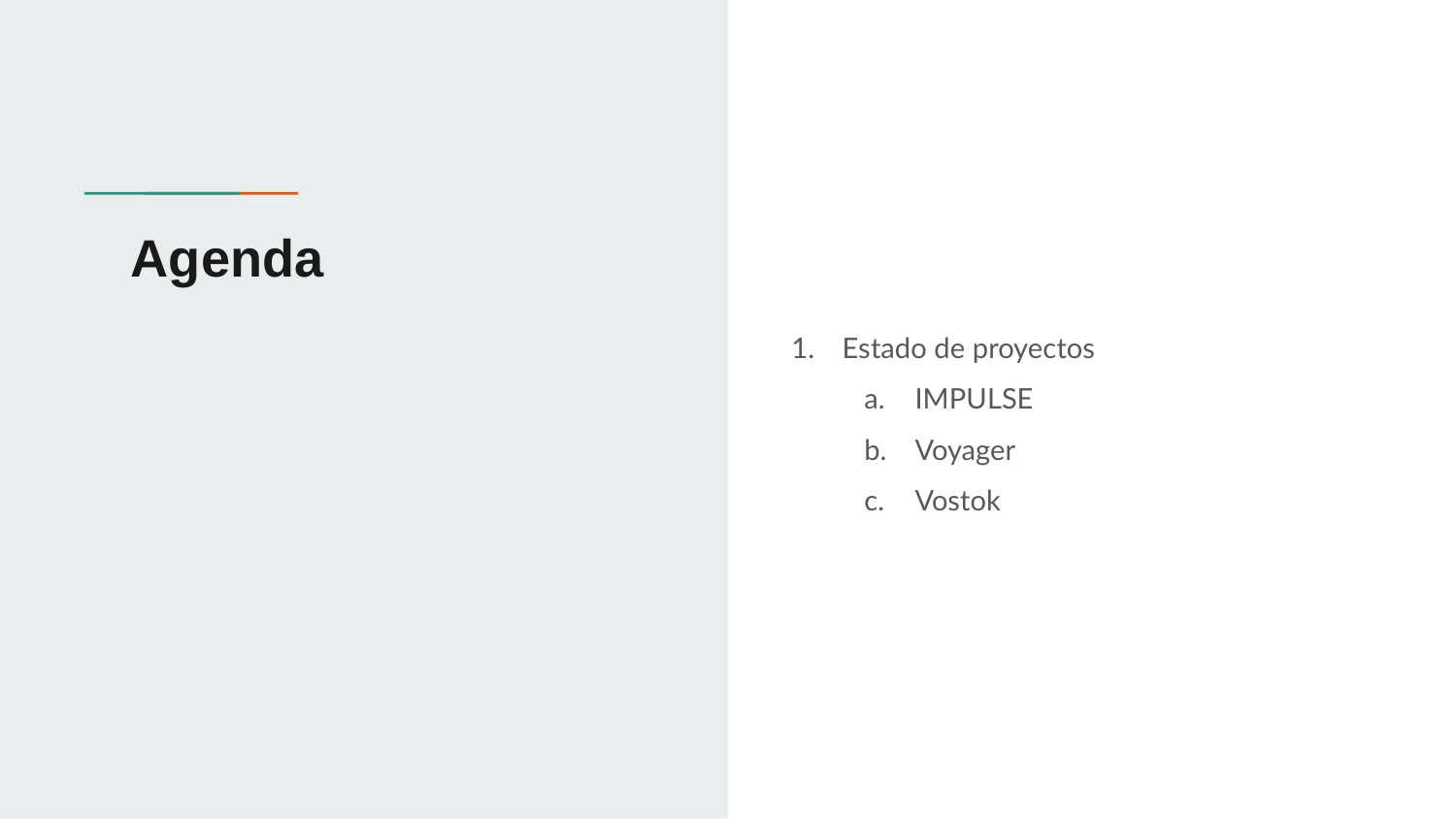

Estado de proyectos
IMPULSE
Voyager
Vostok
# Agenda